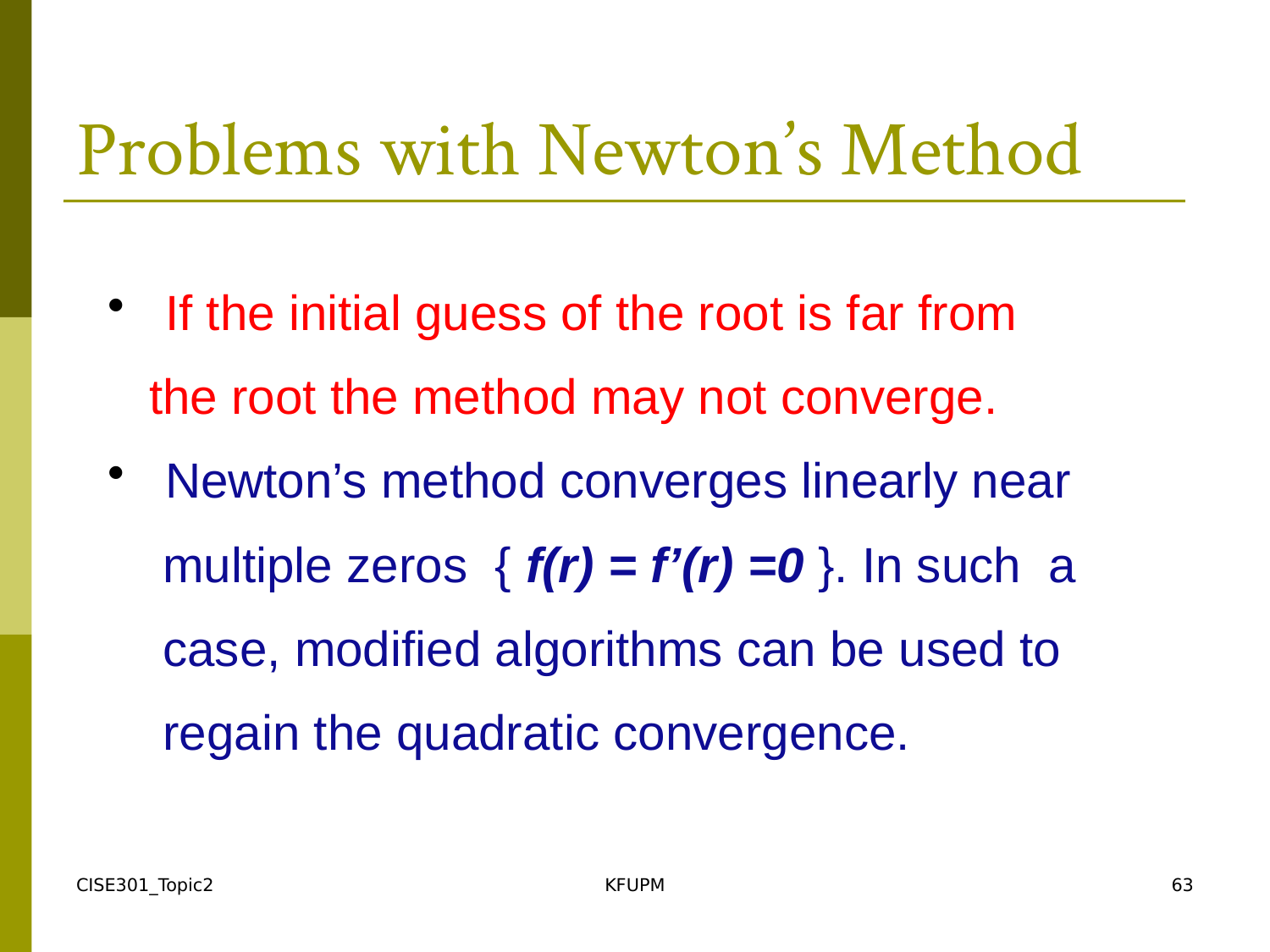

# Problems with Newton’s Method
  If the initial guess of the root is far from
   the root the method may not converge.
  Newton’s method converges linearly near
    multiple zeros  { f(r) = f’(r) =0 }. In such  a
    case, modified algorithms can be used to
    regain the quadratic convergence.

CISE301_Topic2
KFUPM
63